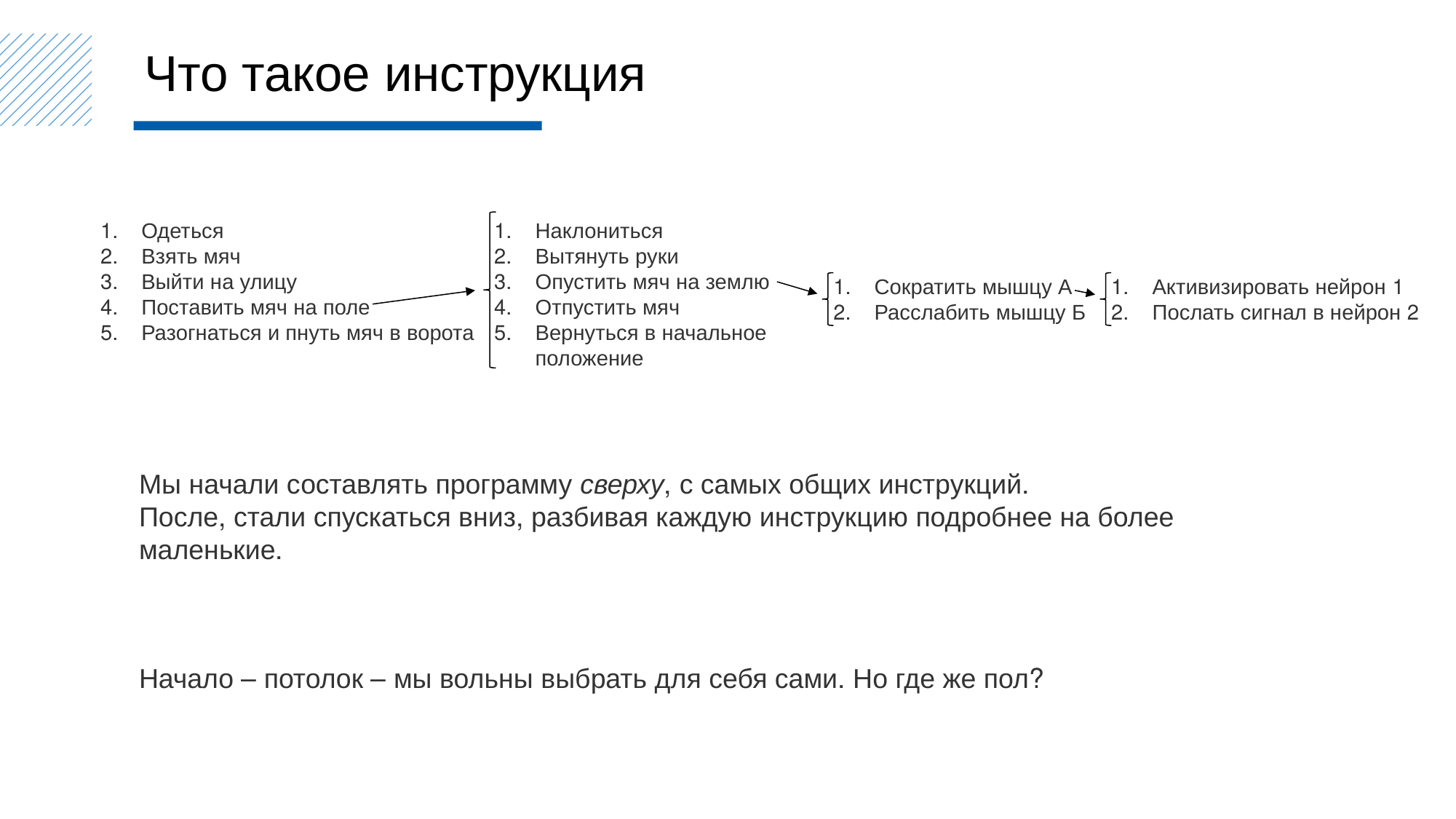

Что такое инструкция
Одеться
Взять мяч
Выйти на улицу
Поставить мяч на поле
Разогнаться и пнуть мяч в ворота

Наклониться
Вытянуть руки
Опустить мяч на землю
Отпустить мяч
Вернуться в начальное положение
Сократить мышцу А
Расслабить мышцу Б
Активизировать нейрон 1
Послать сигнал в нейрон 2

Мы начали составлять программу сверху, с самых общих инструкций.
После, стали спускаться вниз, разбивая каждую инструкцию подробнее на более маленькие.
Начало – потолок – мы вольны выбрать для себя сами. Но где же пол?